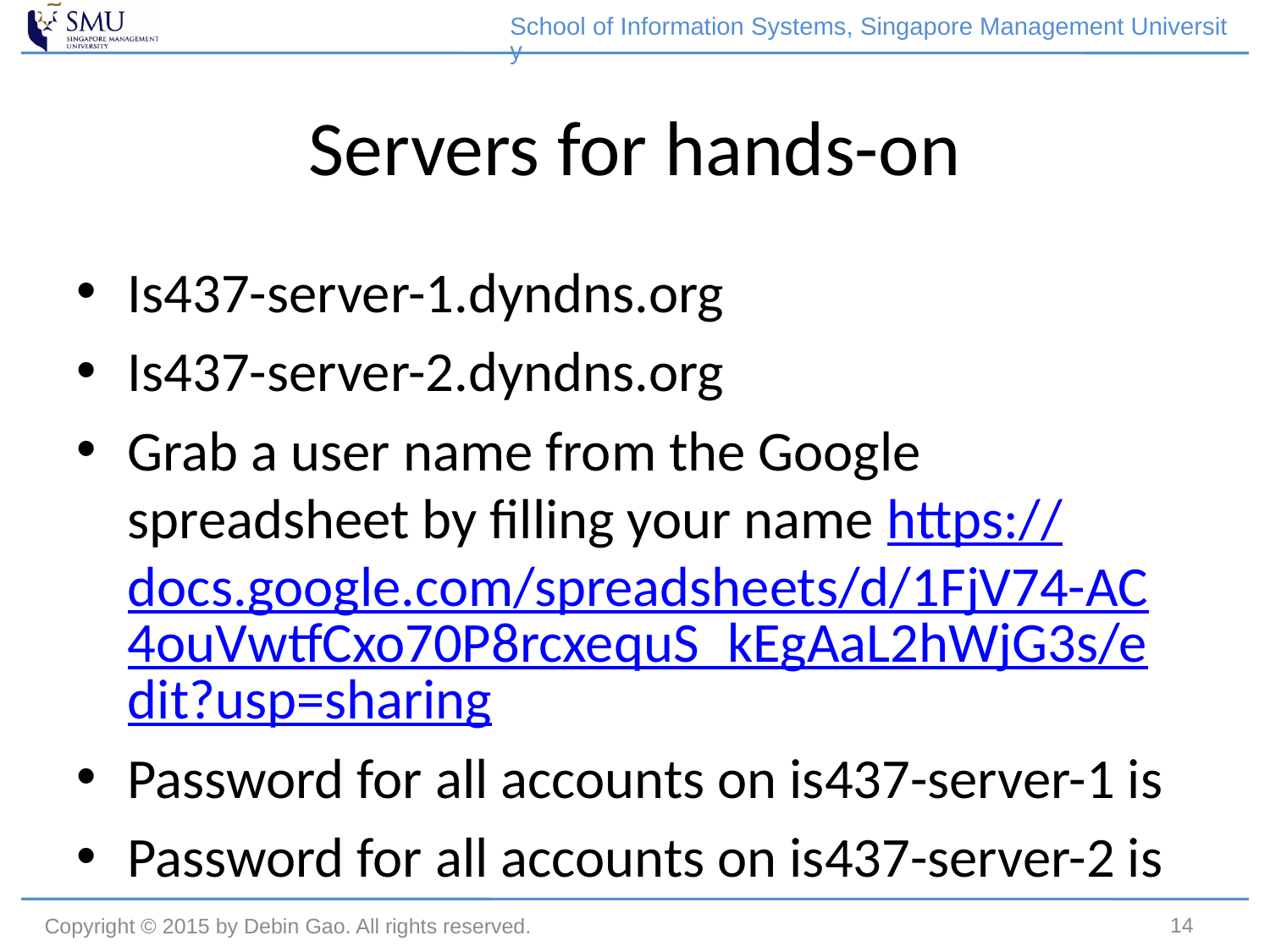

School of Information Systems, Singapore Management University
# Servers for hands-on
Is437-server-1.dyndns.org
Is437-server-2.dyndns.org
Grab a user name from the Google spreadsheet by filling your name https://docs.google.com/spreadsheets/d/1FjV74-AC4ouVwtfCxo70P8rcxequS_kEgAaL2hWjG3s/edit?usp=sharing
Password for all accounts on is437-server-1 is
Password for all accounts on is437-server-2 is
14
Copyright © 2015 by Debin Gao. All rights reserved.